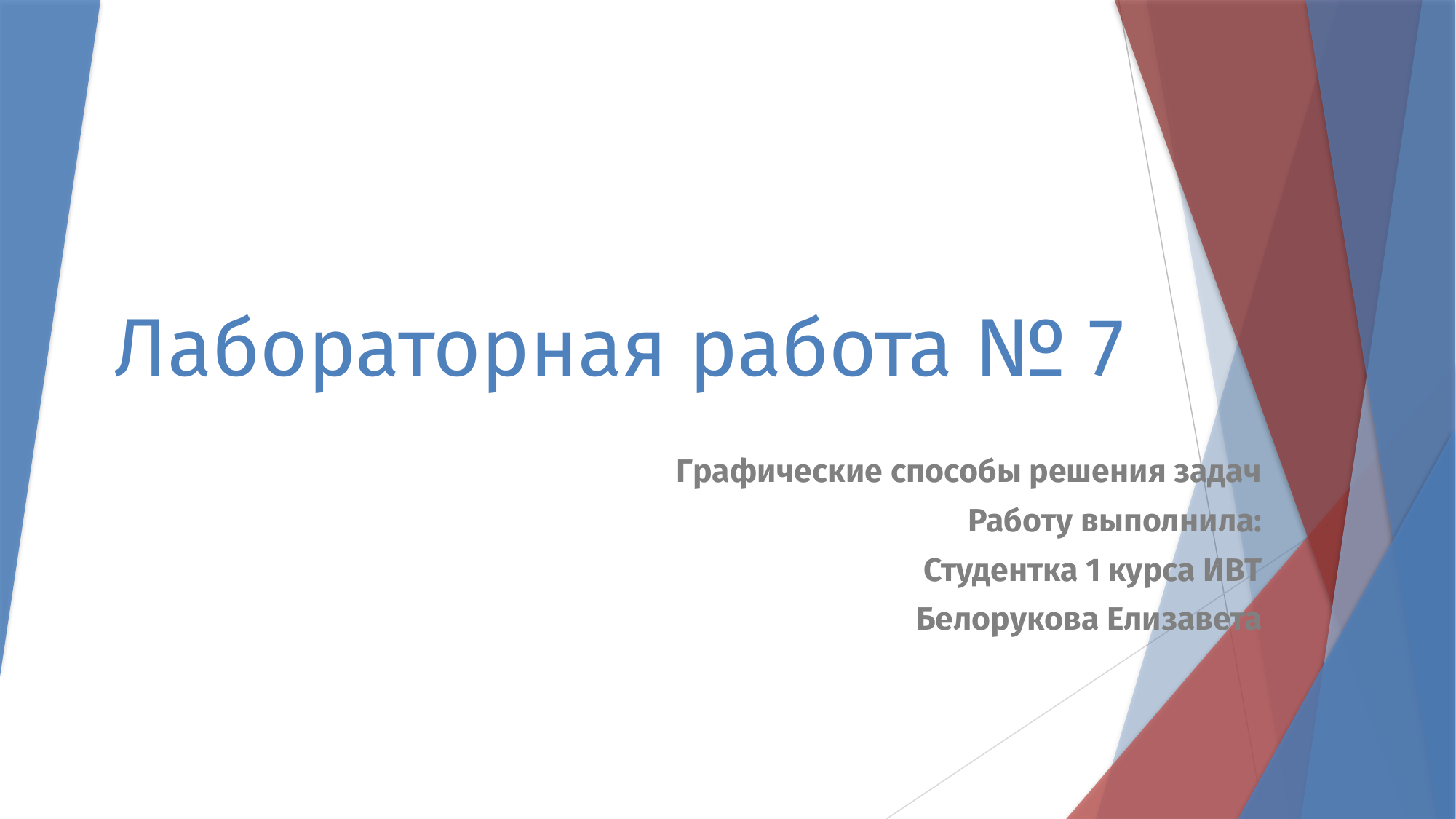

# Лабораторная работа № 7
Графические способы решения задач
Работу выполнила:
Студентка 1 курса ИВТ
Белорукова Елизавета